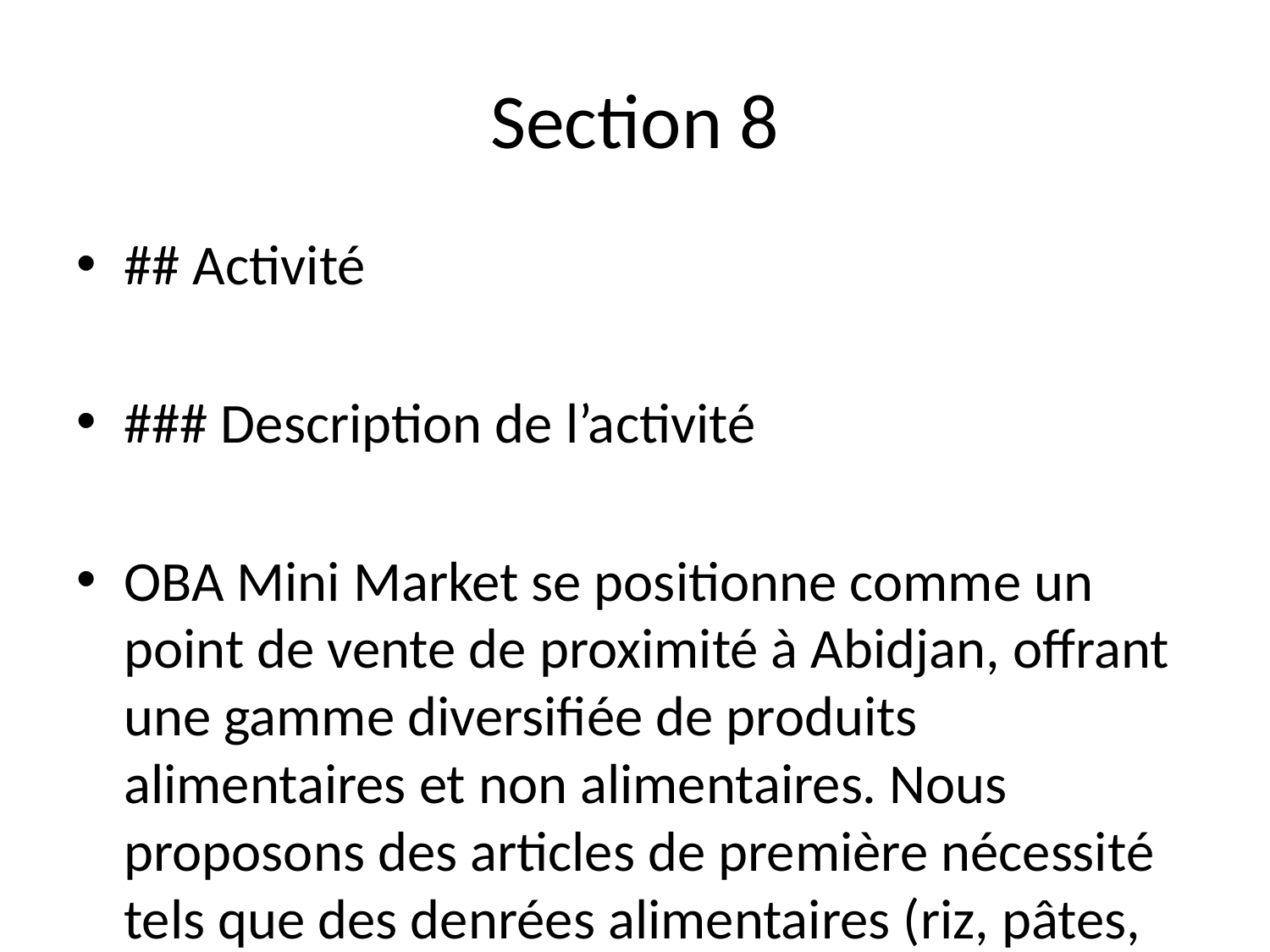

# Section 8
## Activité

### Description de l’activité

OBA Mini Market se positionne comme un point de vente de proximité à Abidjan, offrant une gamme diversifiée de produits alimentaires et non alimentaires. Nous proposons des articles de première nécessité tels que des denrées alimentaires (riz, pâtes, huiles, conserves), des produits d’hygiène (savons, détergents, papiers hygiéniques) ainsi que des articles pour la maison (ustensiles de cuisine, produits d’entretien). Notre mini market se distingue par la vente de produits locaux, favorisant ainsi les producteurs ivoiriens et contribuant au développement de l’économie locale.

Les clients ciblés sont principalement des familles et des travailleurs résidant dans un rayon de 1 à 5 km autour de notre point de vente. Nous répondons à un besoin croissant d’accessibilité et de commodité dans un environnement urbain où le temps est précieux. Notre proposition de valeur repose sur la qualité et la fraîcheur des produits, ainsi que sur une expérience d